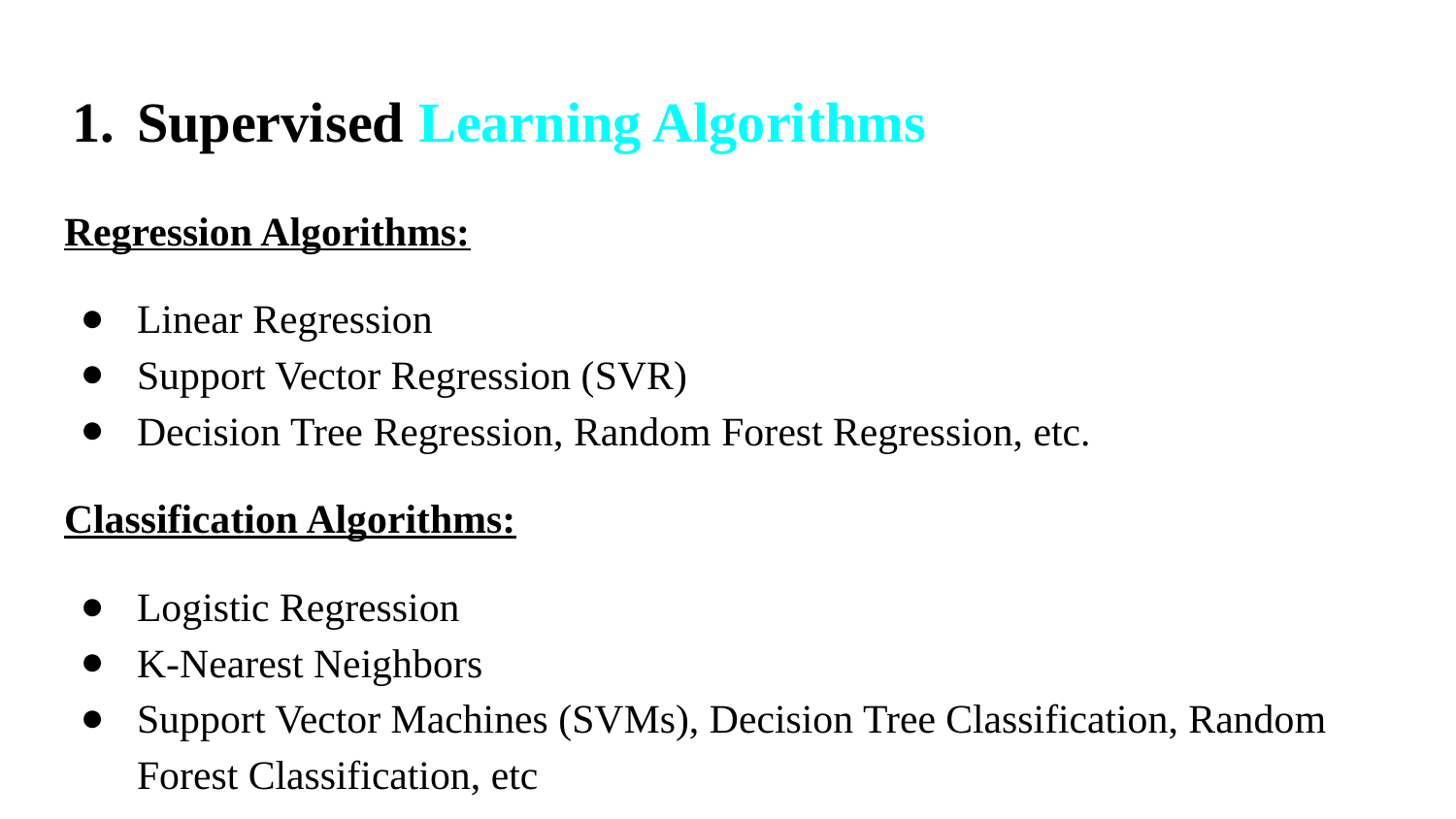

# Supervised Learning Algorithms
Regression Algorithms:
Linear Regression
Support Vector Regression (SVR)
Decision Tree Regression, Random Forest Regression, etc.
Classification Algorithms:
Logistic Regression
K-Nearest Neighbors
Support Vector Machines (SVMs), Decision Tree Classification, Random Forest Classification, etc